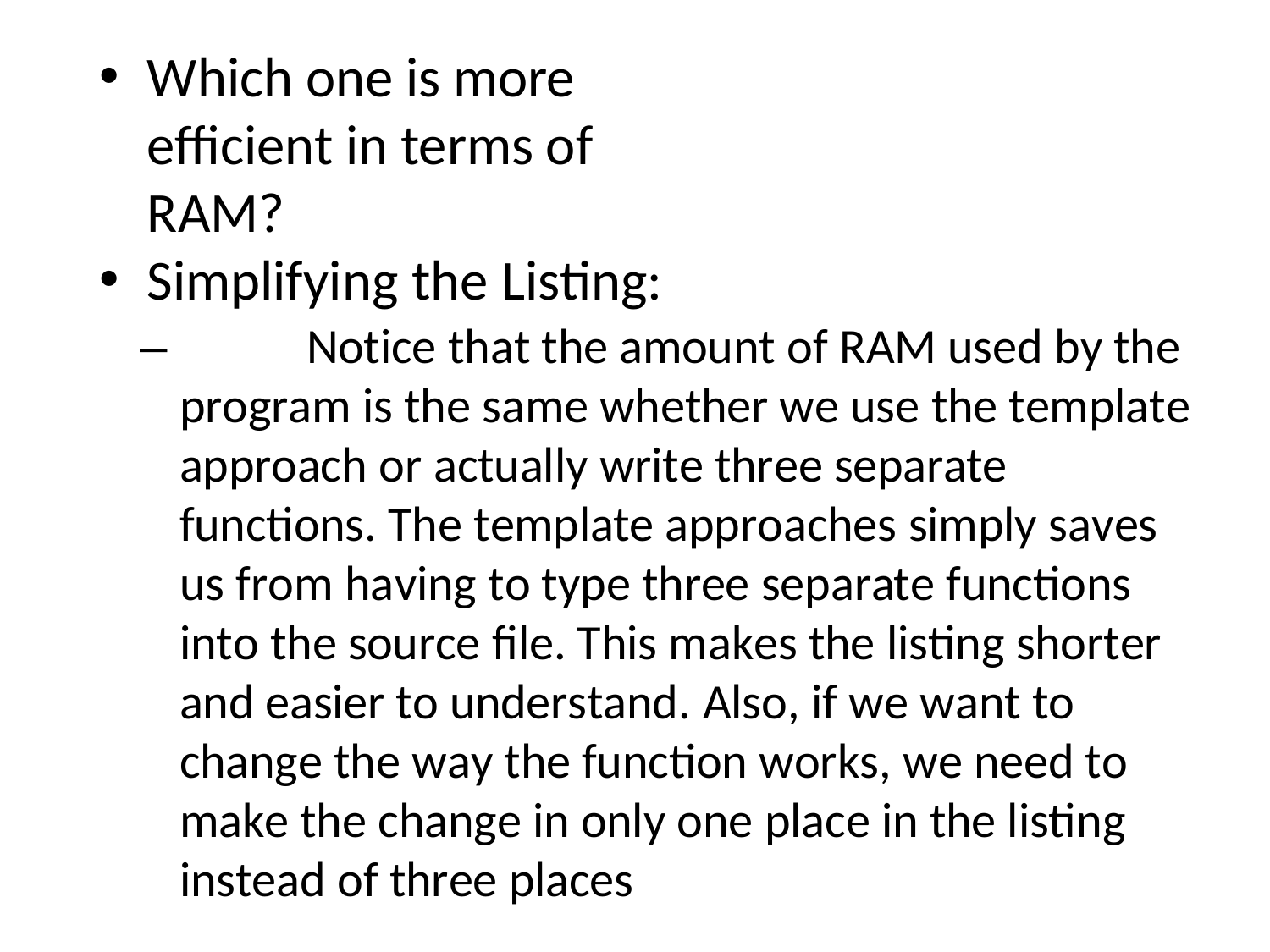

Which one is more efficient in terms of RAM?
Simplifying the Listing:
–		Notice that the amount of RAM used by the program is the same whether we use the template approach or actually write three separate functions. The template approaches simply saves us from having to type three separate functions into the source file. This makes the listing shorter and easier to understand. Also, if we want to change the way the function works, we need to make the change in only one place in the listing instead of three places